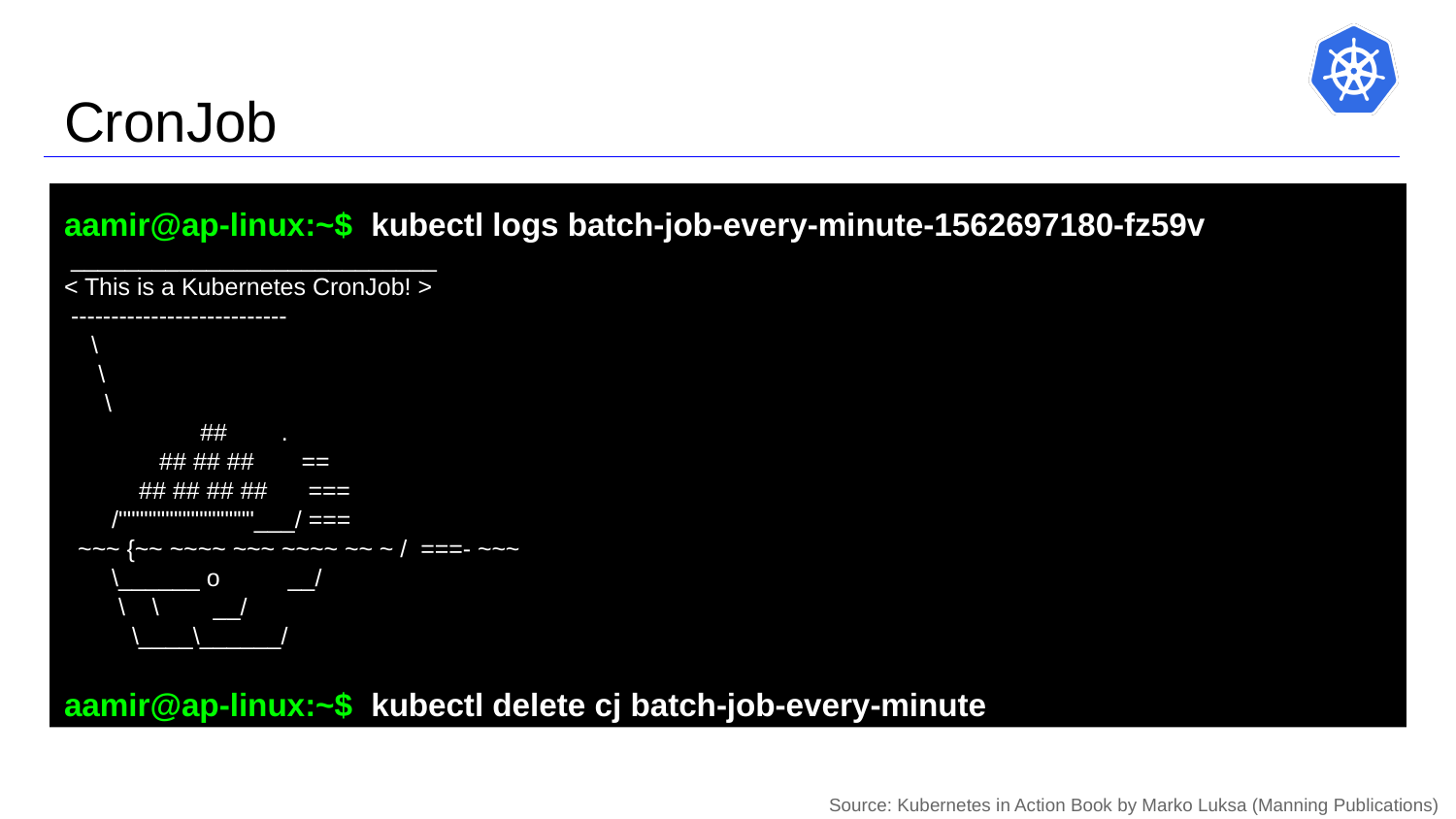

# CronJob
aamir@ap-linux:~$  kubectl logs batch-job-every-minute-1562697180-fz59v
 ___________________________
< This is a Kubernetes CronJob! >
 ---------------------------
    \
     \
      \
                    ##        .
              ## ## ##       ==
           ## ## ## ##      ===
       /""""""""""""""""___/ ===
  ~~~ {~~ ~~~~ ~~~ ~~~~ ~~ ~ /  ===- ~~~
       \______ o          __/
        \    \        __/
          \____\______/

aamir@ap-linux:~$  kubectl delete cj batch-job-every-minute
cronjob.batch/batch-job-every-minute created